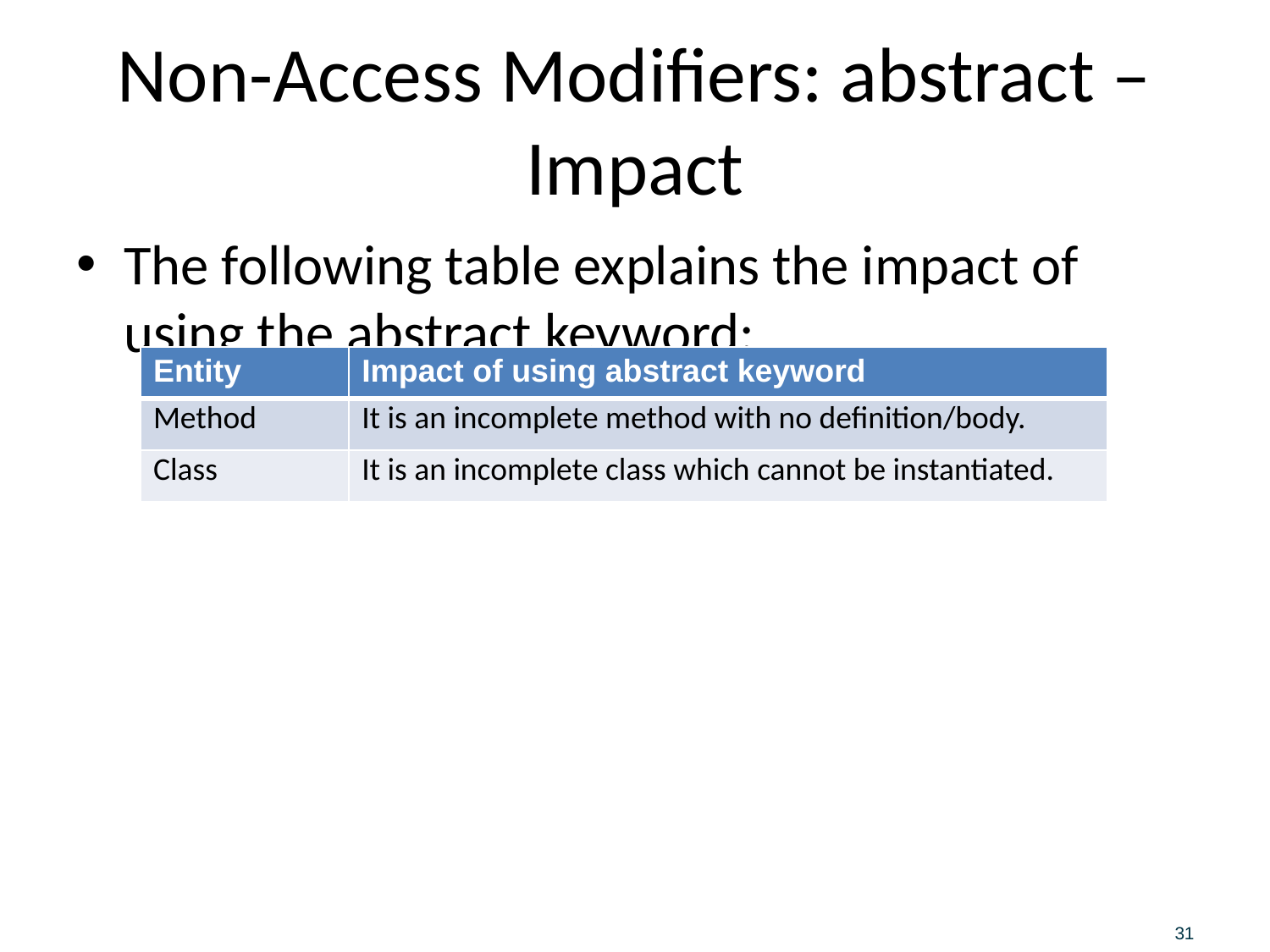

# Non-Access Modifiers: abstract – Impact
The following table explains the impact of using the abstract keyword:

| Entity | Impact of using abstract keyword |
| --- | --- |
| Method | It is an incomplete method with no definition/body. |
| Class | It is an incomplete class which cannot be instantiated. |
31